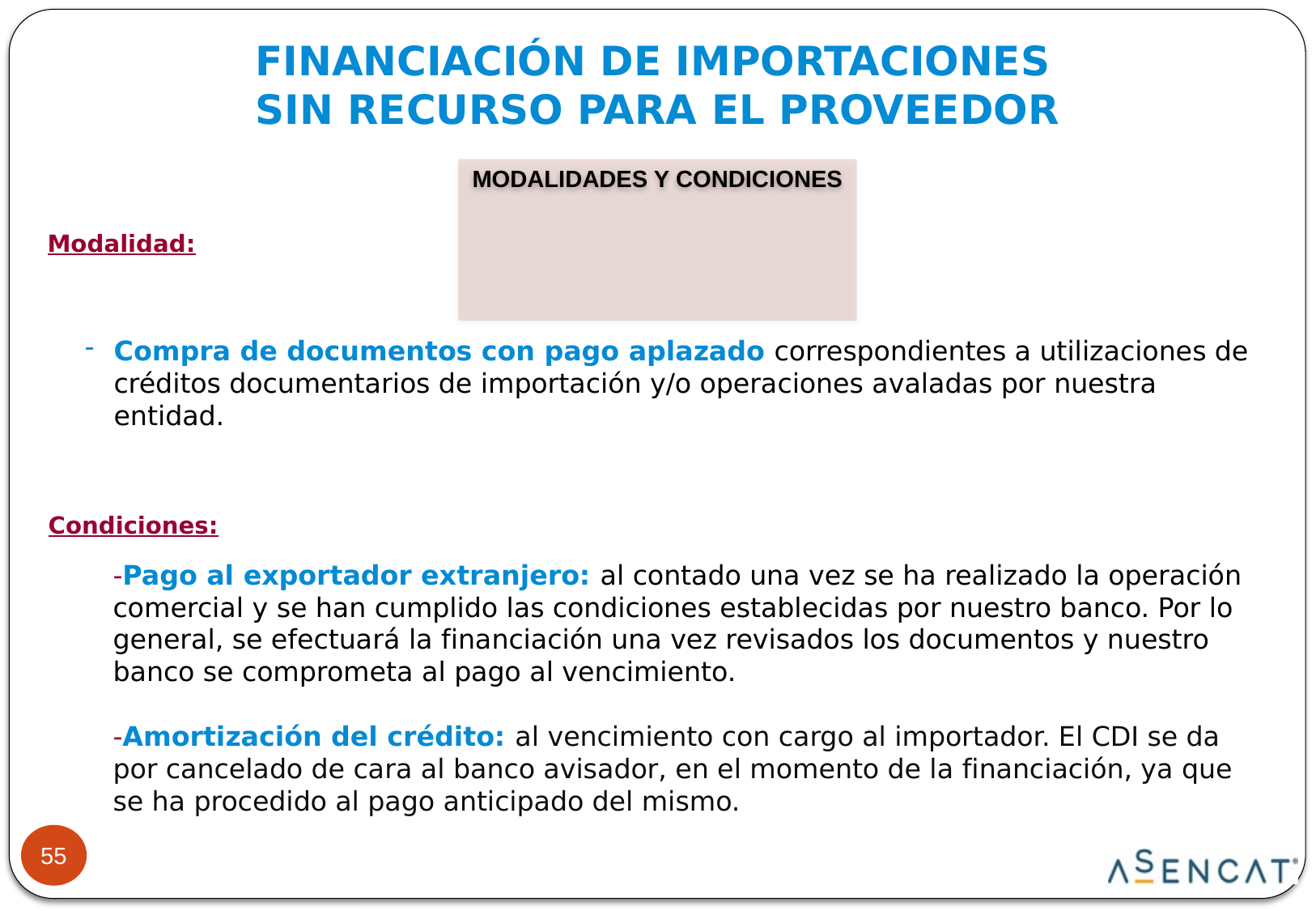

FINANCIACIÓN DE IMPORTACIONES
SIN RECURSO PARA EL PROVEEDOR
MODALIDADES Y CONDICIONES
Modalidad:

Compra de documentos con pago aplazado correspondientes a utilizaciones de créditos documentarios de importación y/o operaciones avaladas por nuestra entidad.

Condiciones:
-Pago al exportador extranjero: al contado una vez se ha realizado la operación comercial y se han cumplido las condiciones establecidas por nuestro banco. Por lo general, se efectuará la financiación una vez revisados los documentos y nuestro banco se comprometa al pago al vencimiento.

-Amortización del crédito: al vencimiento con cargo al importador. El CDI se da por cancelado de cara al banco avisador, en el momento de la financiación, ya que se ha procedido al pago anticipado del mismo.
55